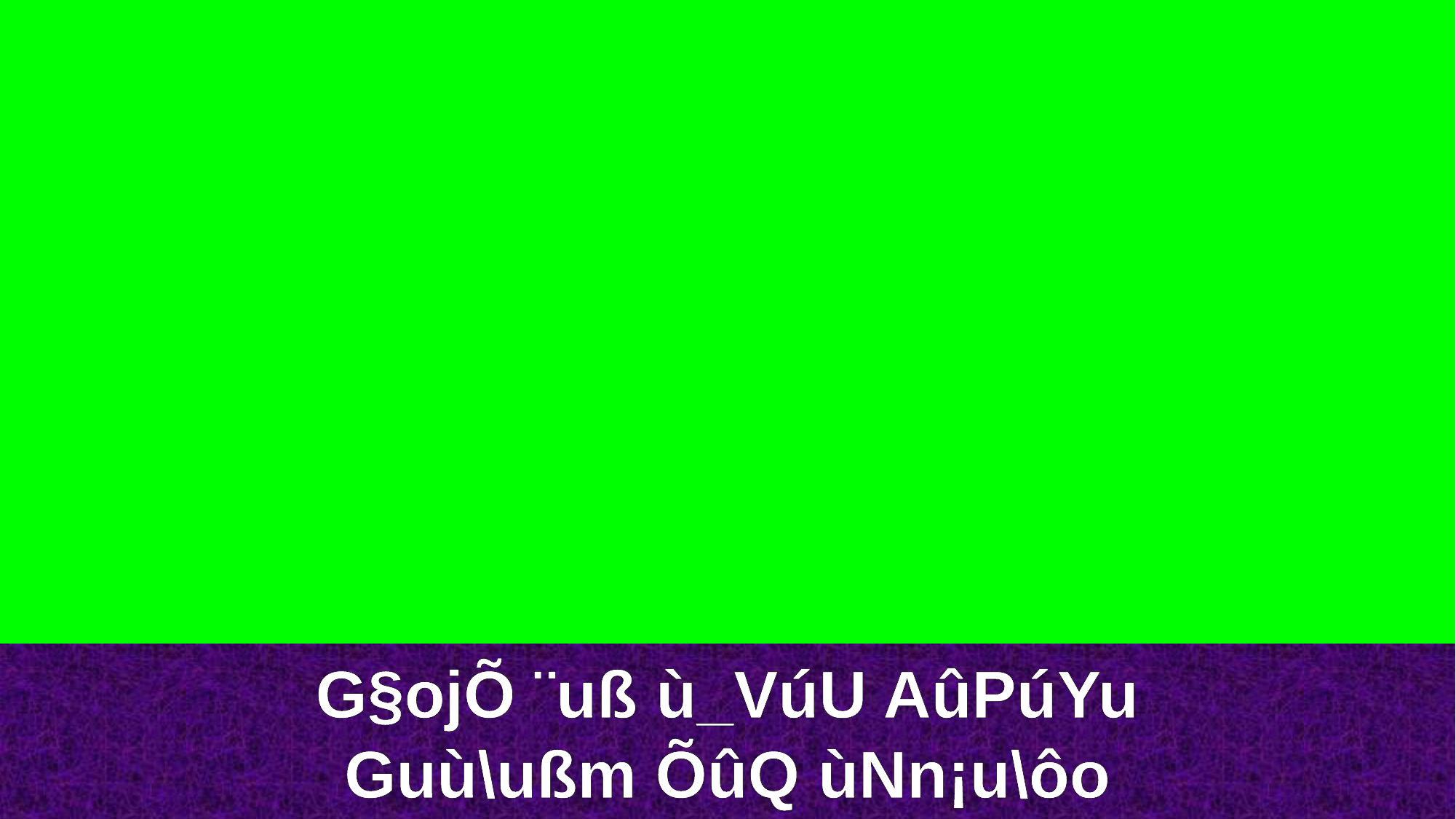

G§ojÕ ¨uß ù_VúU AûPúYu
Guù\ußm ÕûQ ùNn¡u\ôo